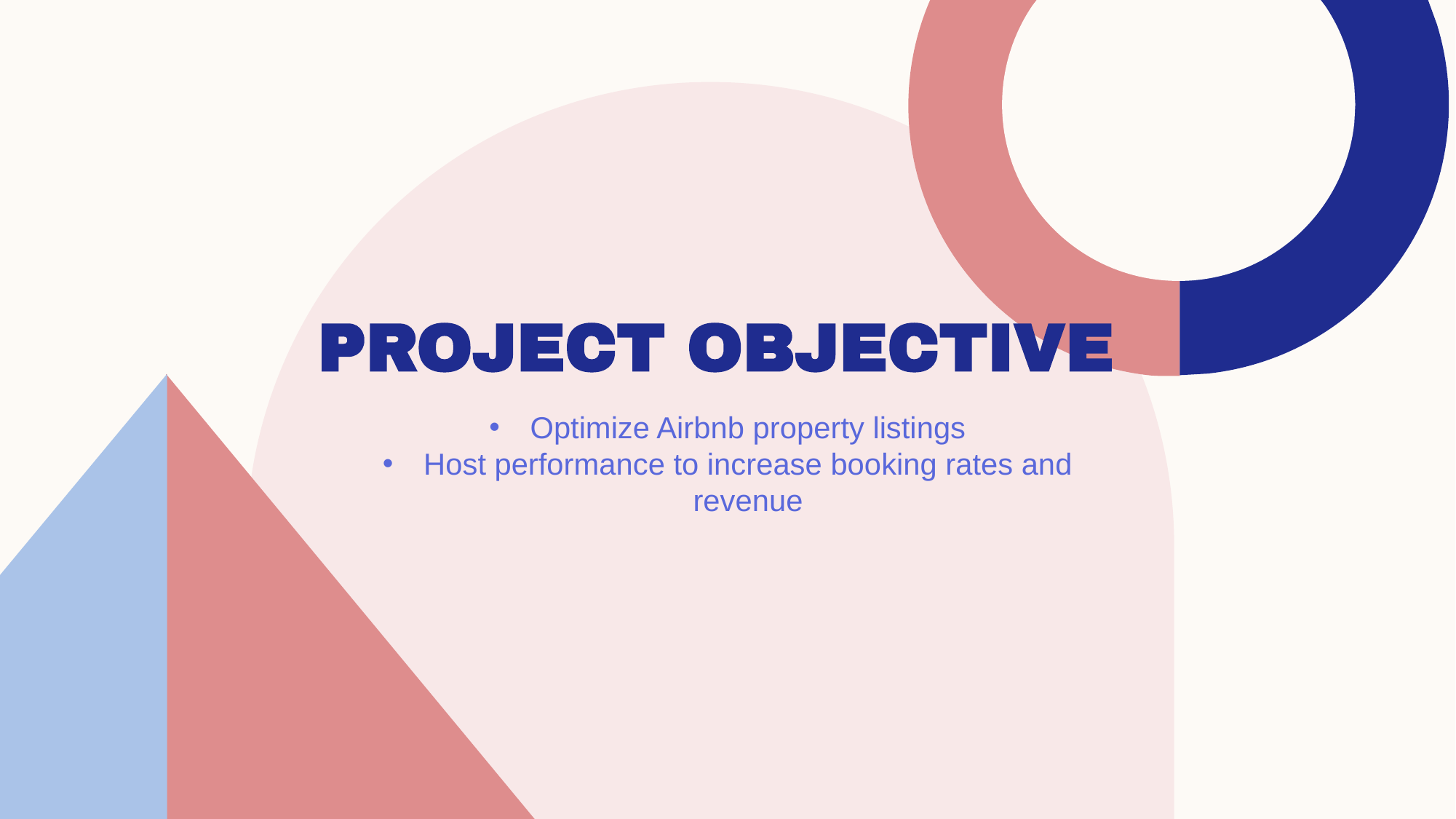

# Project objective
Optimize Airbnb property listings
Host performance to increase booking rates and revenue